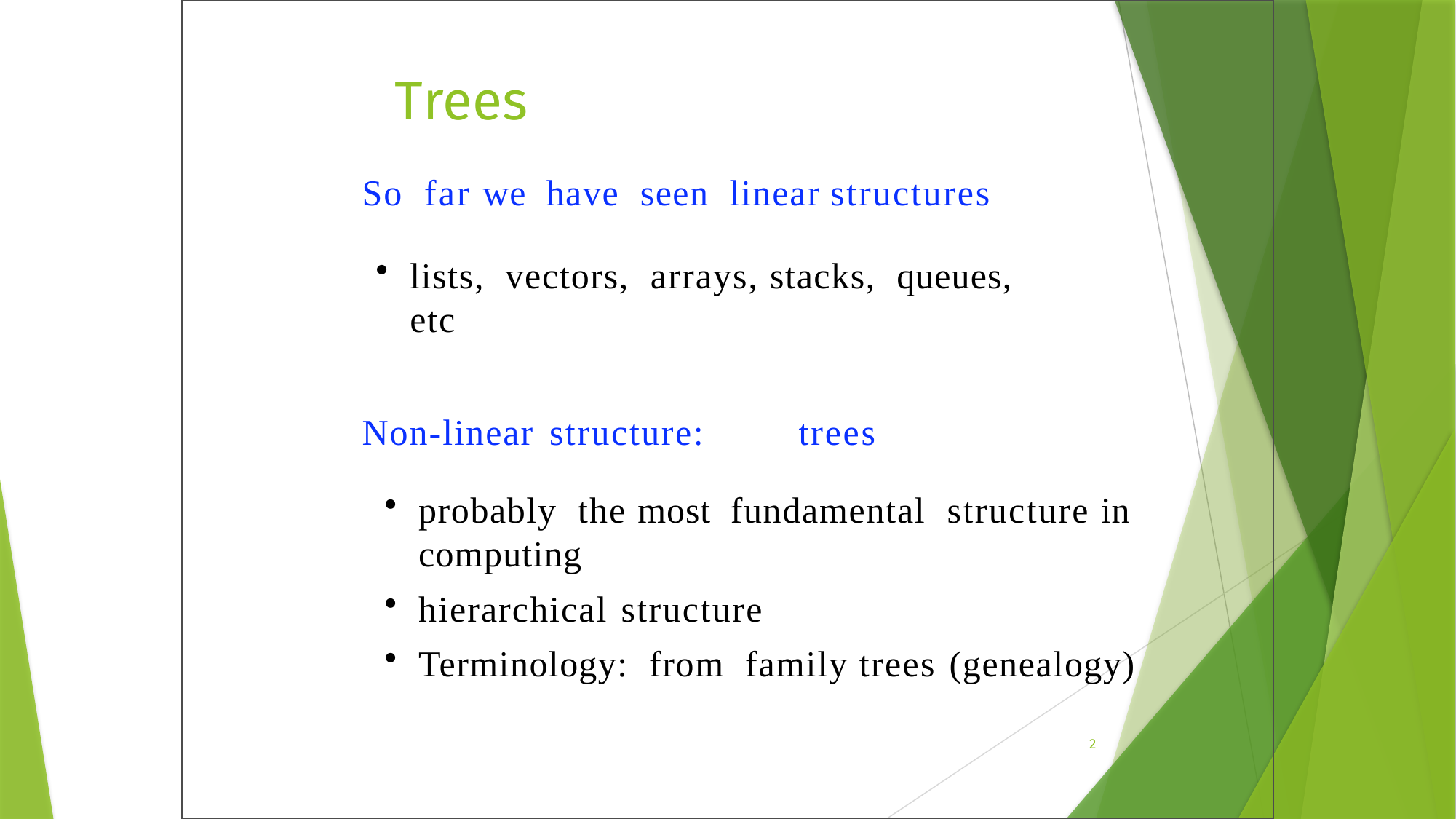

# Trees
So  far we  have  seen  linear structures
lists,  vectors,  arrays, stacks,  queues, etc

Non-linear structure:	trees
probably  the most  fundamental  structure in computing
hierarchical structure
Terminology:  from  family trees (genealogy)
2